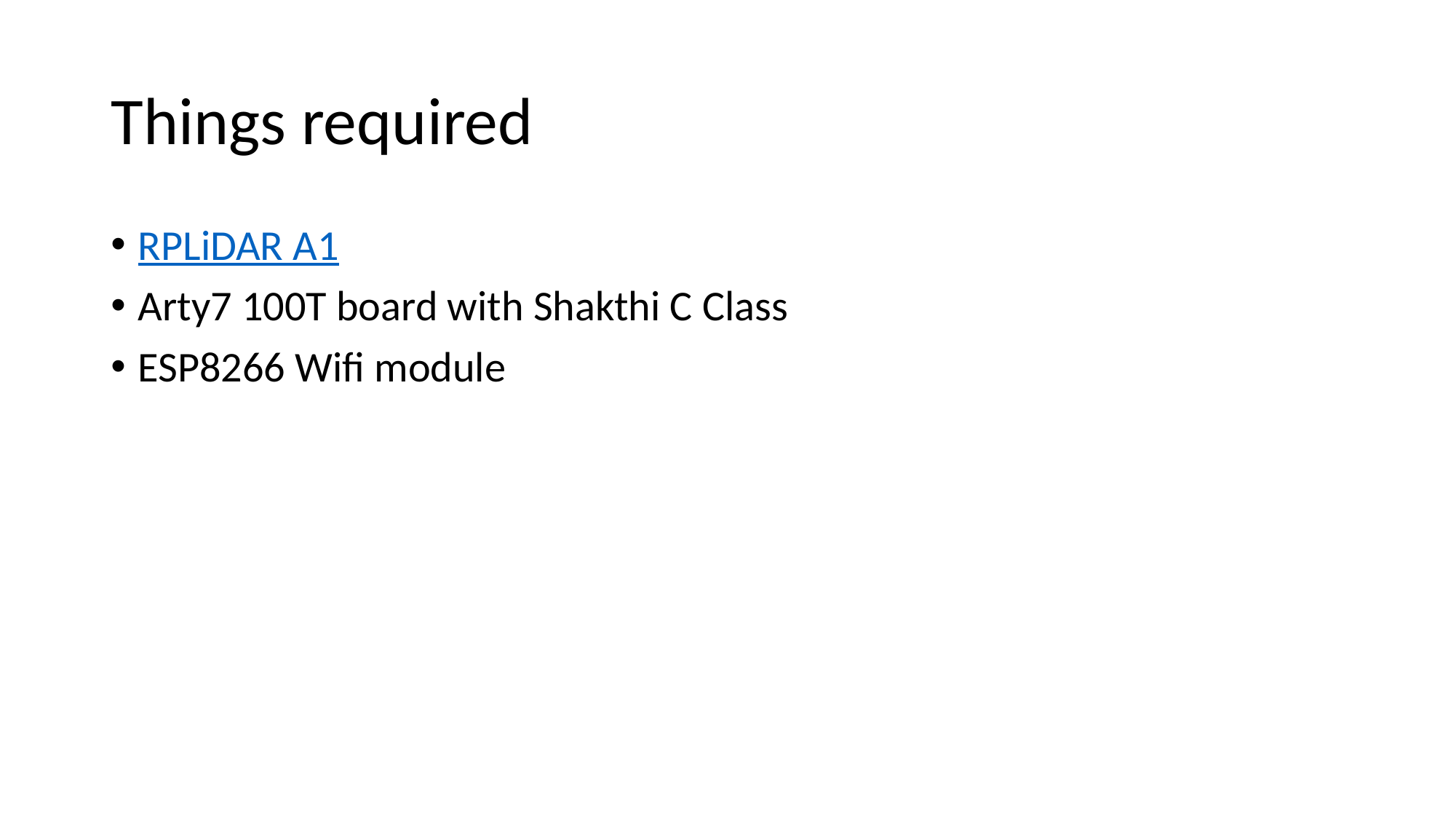

# Things required
RPLiDAR A1
Arty7 100T board with Shakthi C Class
ESP8266 Wifi module